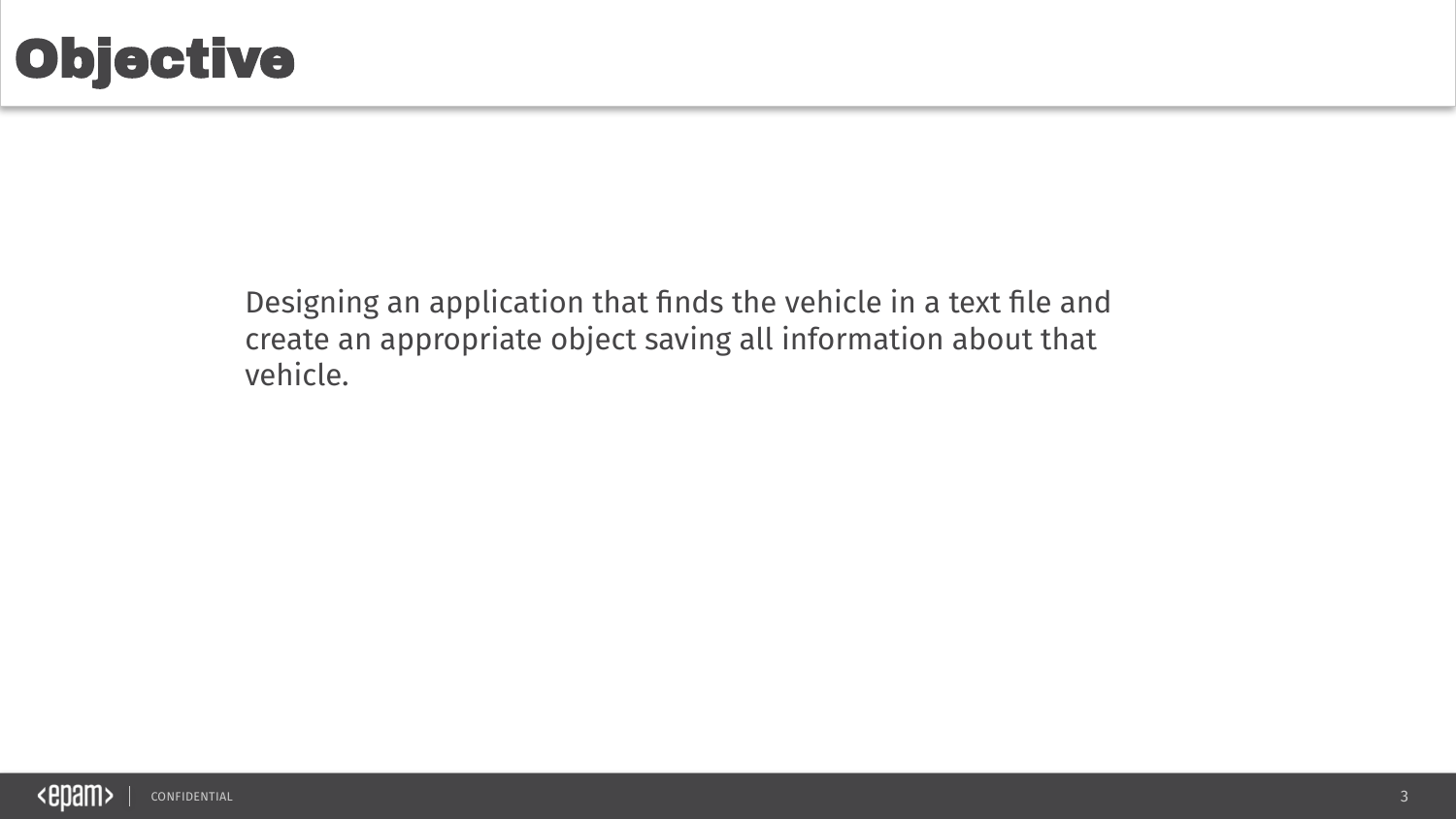

Objective

Designing an application that finds the vehicle in a text file and create an appropriate object saving all information about that vehicle.